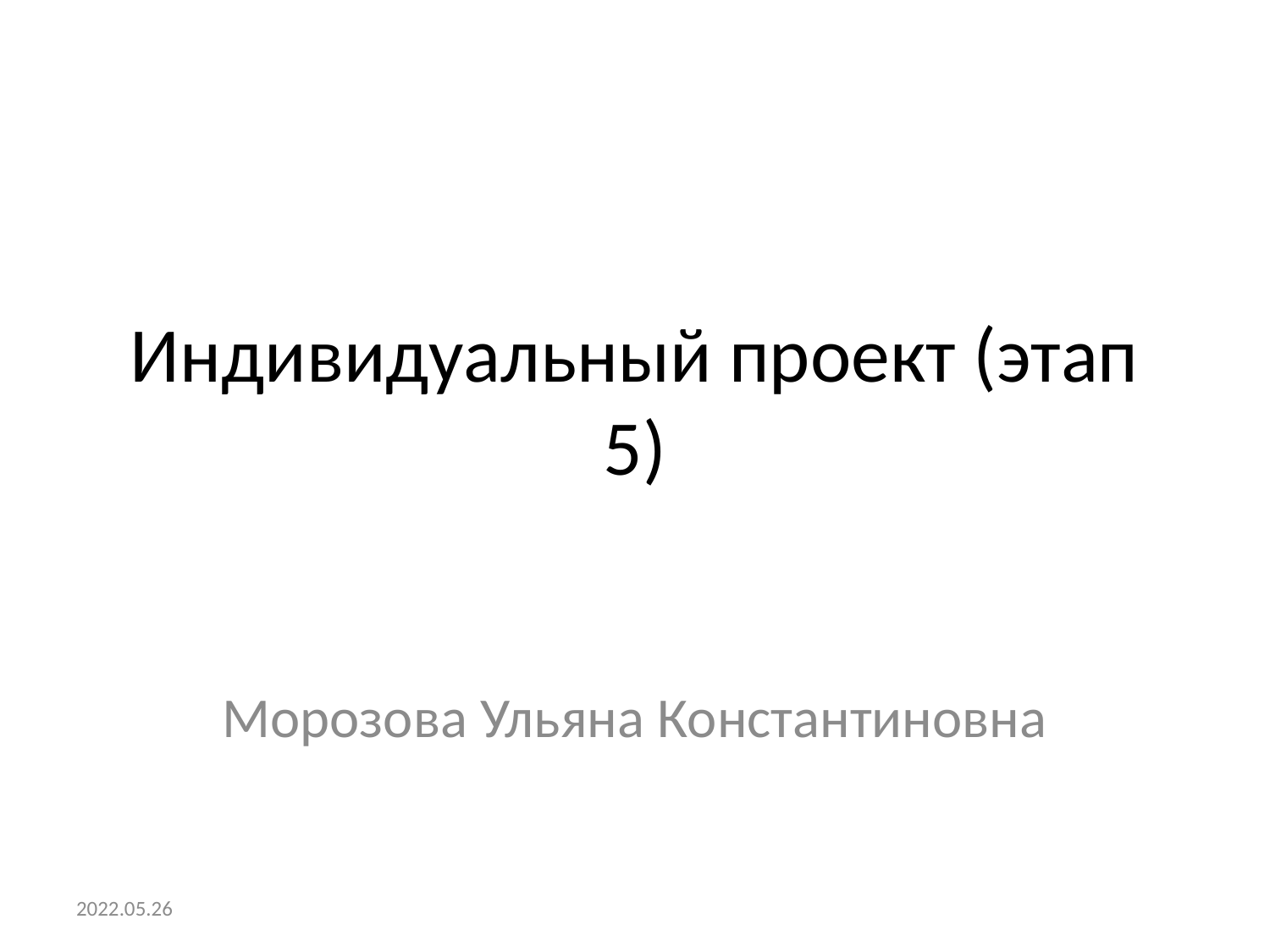

# Индивидуальный проект (этап 5)
Морозова Ульяна Константиновна
2022.05.26